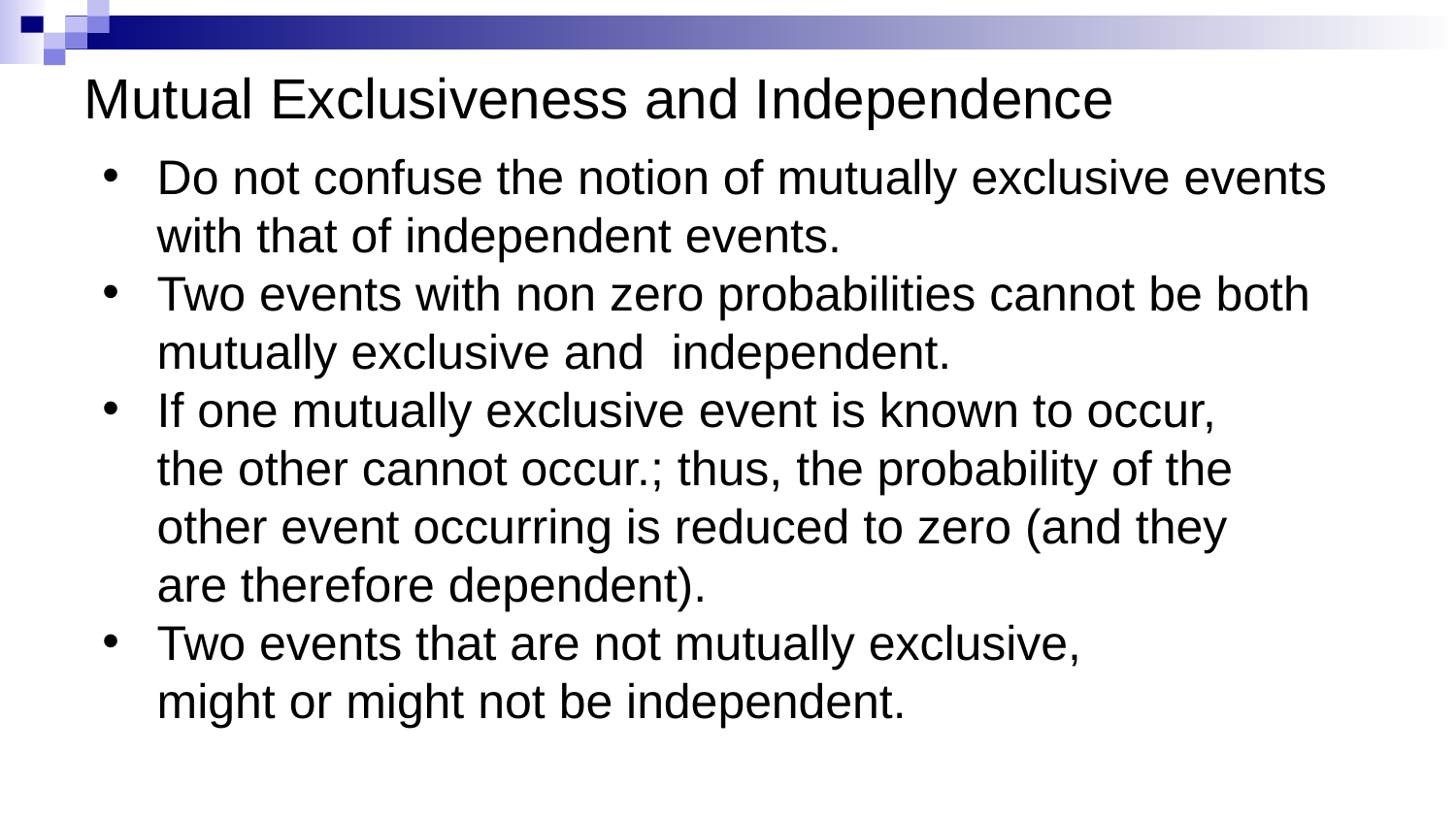

Mutual Exclusiveness and Independence
Do not confuse the notion of mutually exclusive events
with that of independent events.
Two events with non zero probabilities cannot be both
mutually exclusive and  independent.
If one mutually exclusive event is known to occur,
the other cannot occur.; thus, the probability of the
other event occurring is reduced to zero (and they
are therefore dependent).
Two events that are not mutually exclusive,
might or might not be independent.